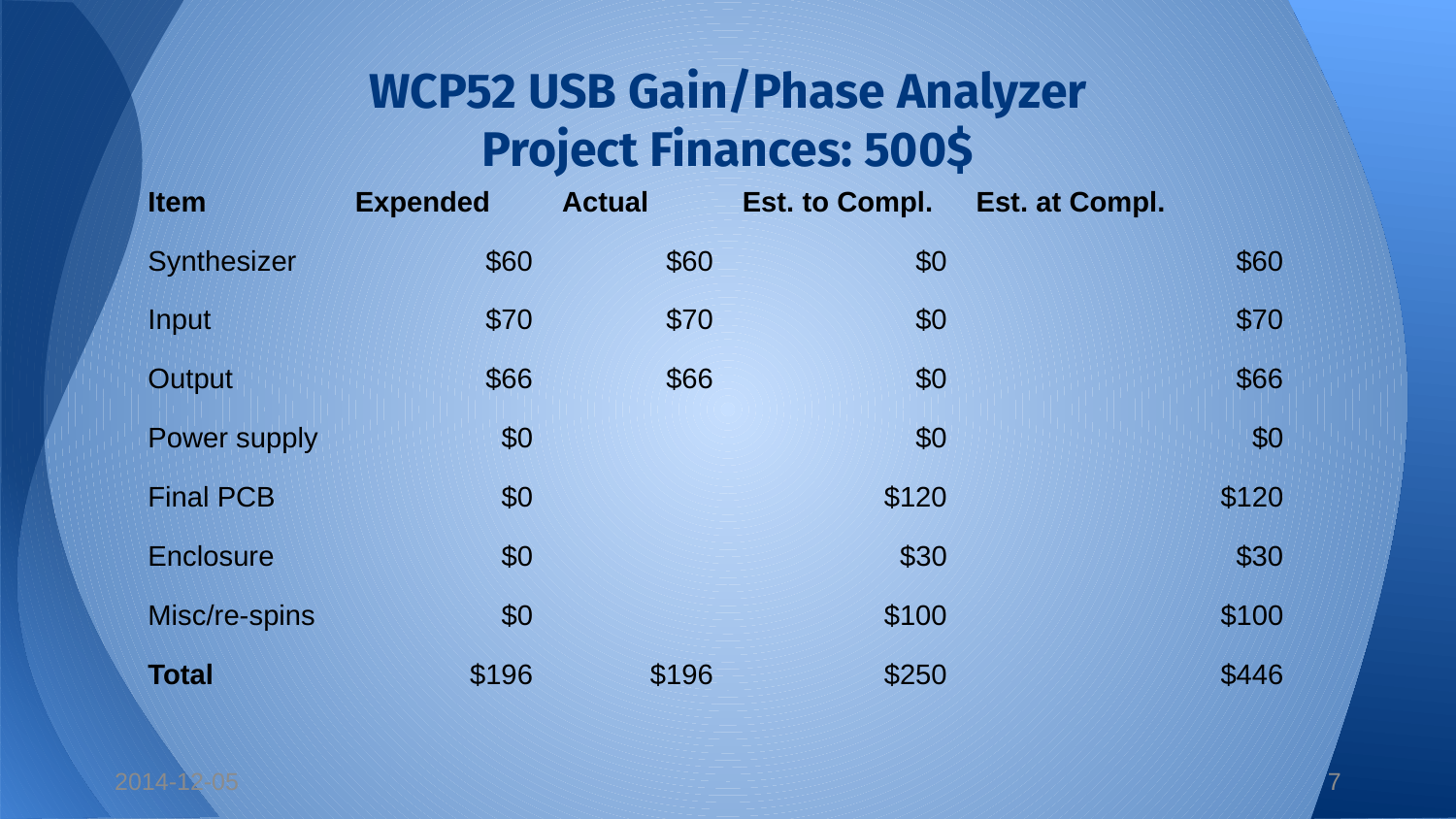

# WCP52 USB Gain/Phase Analyzer
Project Finances: 500$
| Item | Expended | Actual | Est. to Compl. | Est. at Compl. |
| --- | --- | --- | --- | --- |
| Synthesizer | $60 | $60 | $0 | $60 |
| Input | $70 | $70 | $0 | $70 |
| Output | $66 | $66 | $0 | $66 |
| Power supply | $0 |  | $0 | $0 |
| Final PCB | $0 |  | $120 | $120 |
| Enclosure | $0 |  | $30 | $30 |
| Misc/re-spins | $0 |  | $100 | $100 |
| Total | $196 | $196 | $250 | $446 |
2014-12-05
7